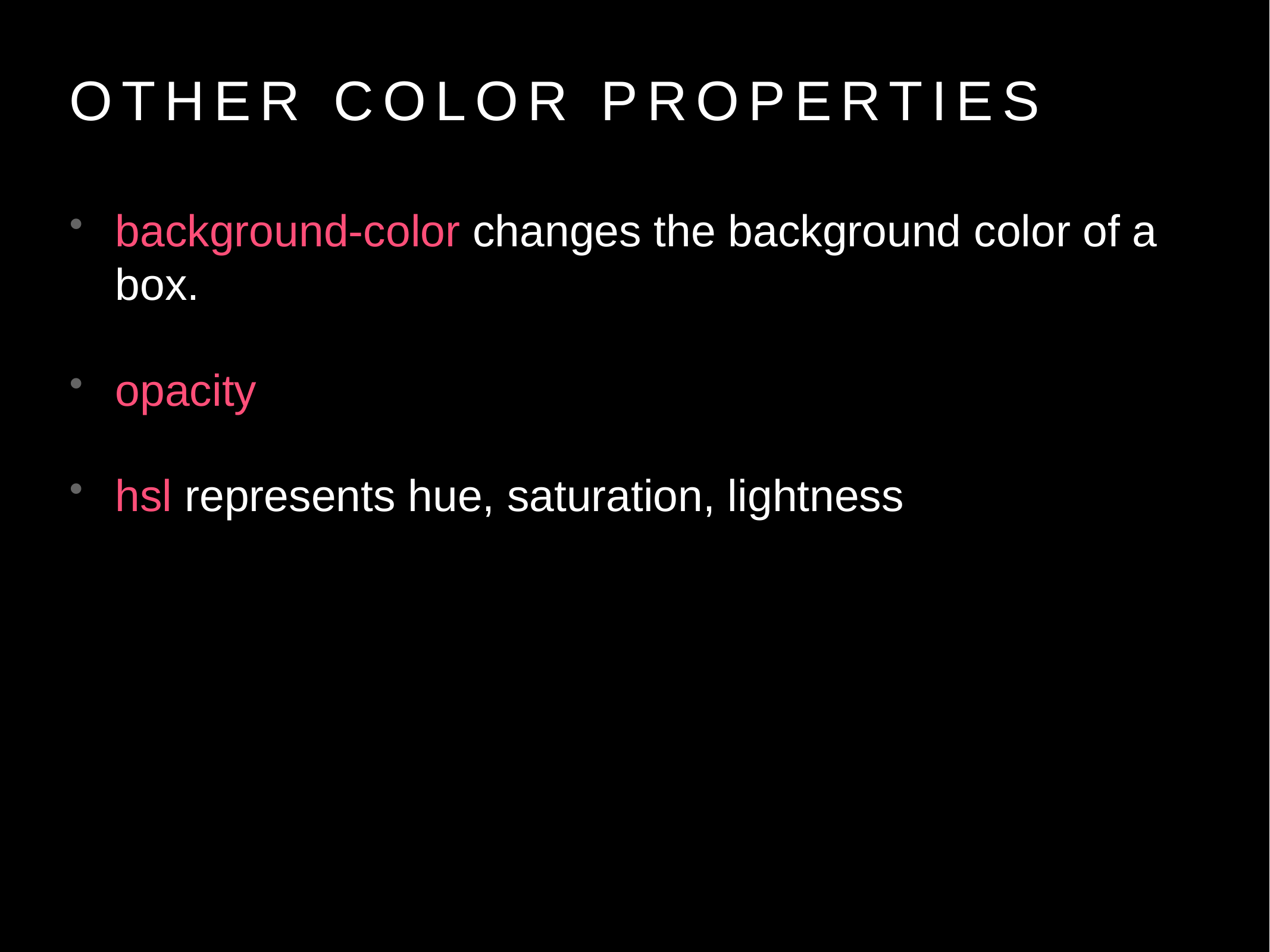

# Other Color properties
background-color changes the background color of a box.
opacity
hsl represents hue, saturation, lightness